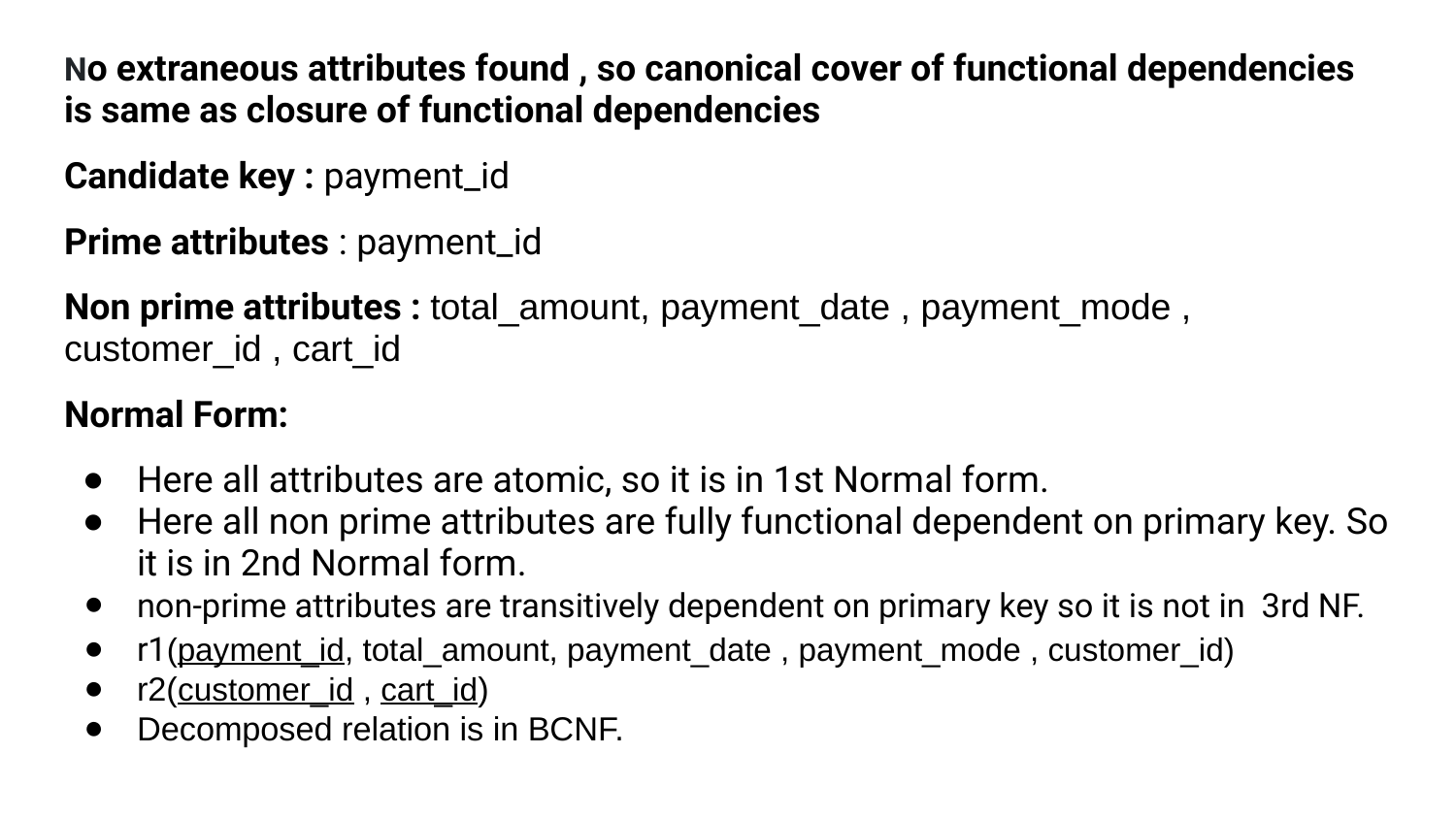

No extraneous attributes found , so canonical cover of functional dependencies is same as closure of functional dependencies
Candidate key : payment_id
Prime attributes : payment_id
Non prime attributes : total_amount, payment_date , payment_mode , customer_id , cart_id
Normal Form:
Here all attributes are atomic, so it is in 1st Normal form.
Here all non prime attributes are fully functional dependent on primary key. So it is in 2nd Normal form.
non-prime attributes are transitively dependent on primary key so it is not in  3rd NF.
r1(payment_id, total_amount, payment_date , payment_mode , customer_id)
r2(customer_id , cart_id)
Decomposed relation is in BCNF.